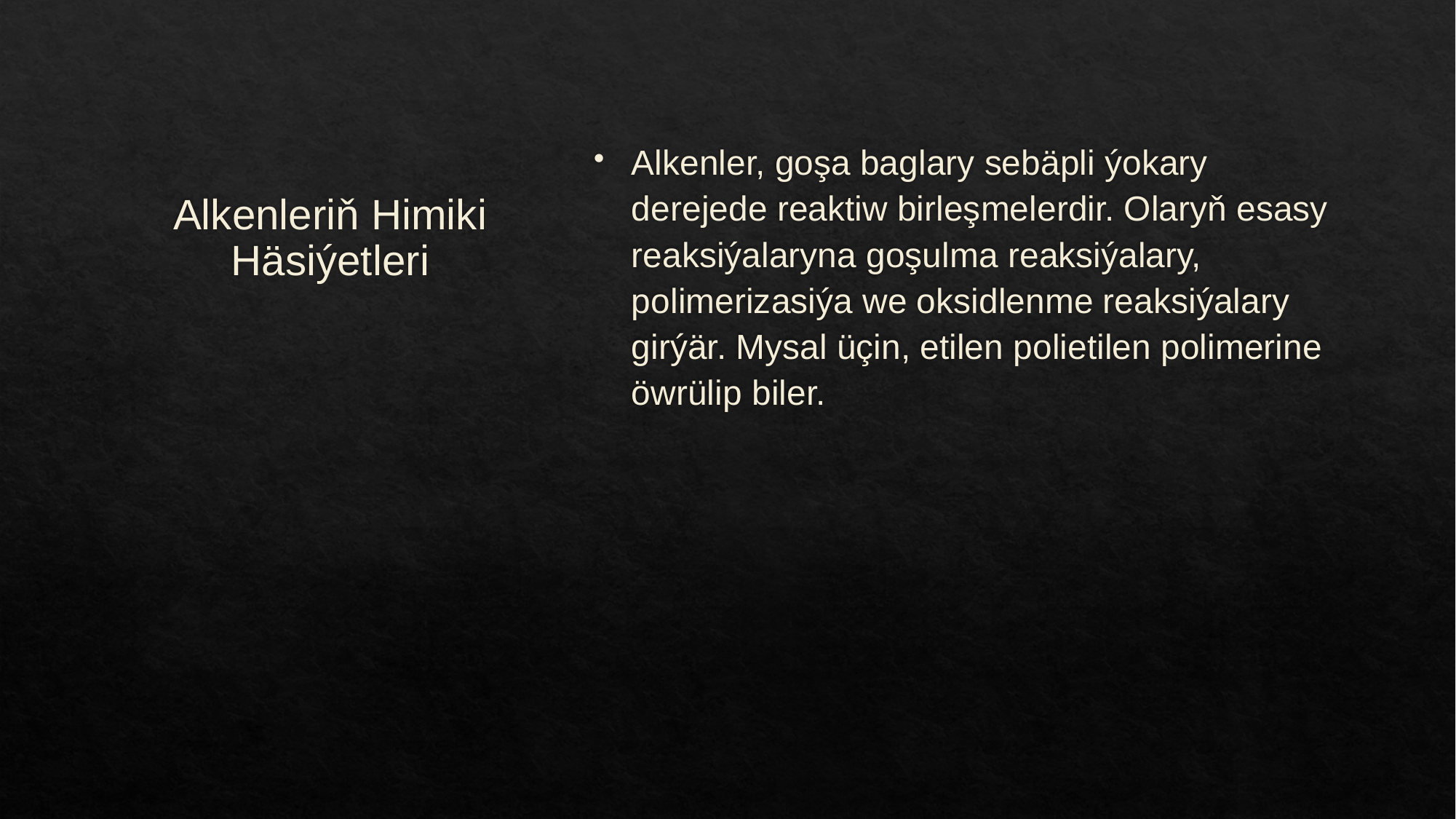

# Alkenleriň Himiki Häsiýetleri

Alkenler, goşa baglary sebäpli ýokary derejede reaktiw birleşmelerdir. Olaryň esasy reaksiýalaryna goşulma reaksiýalary, polimerizasiýa we oksidlenme reaksiýalary girýär. Mysal üçin, etilen polietilen polimerine öwrülip biler.